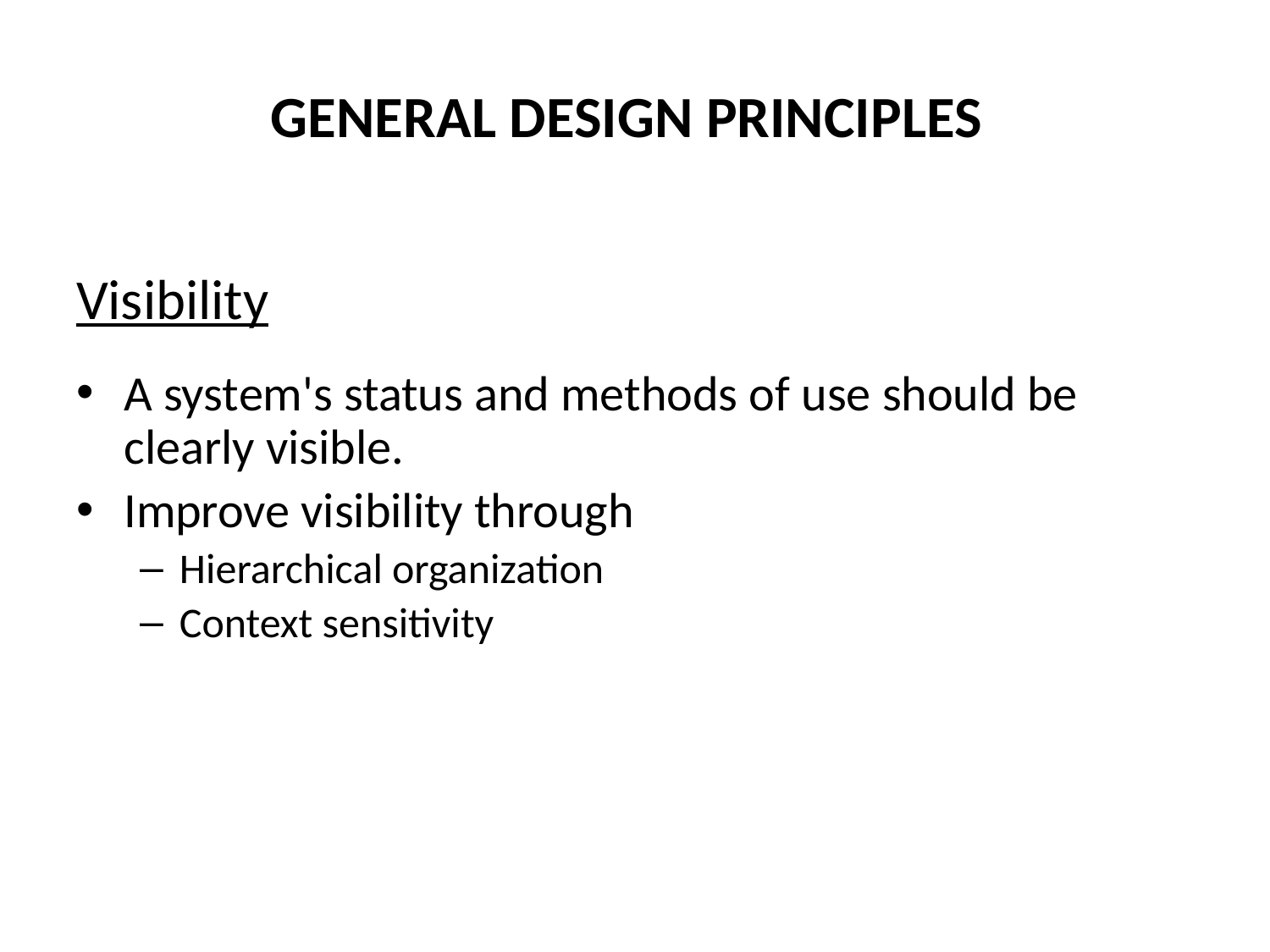

# GENERAL DESIGN PRINCIPLES
Visibility

A system's status and methods of use should be clearly visible.
Improve visibility through
Hierarchical organization
Context sensitivity